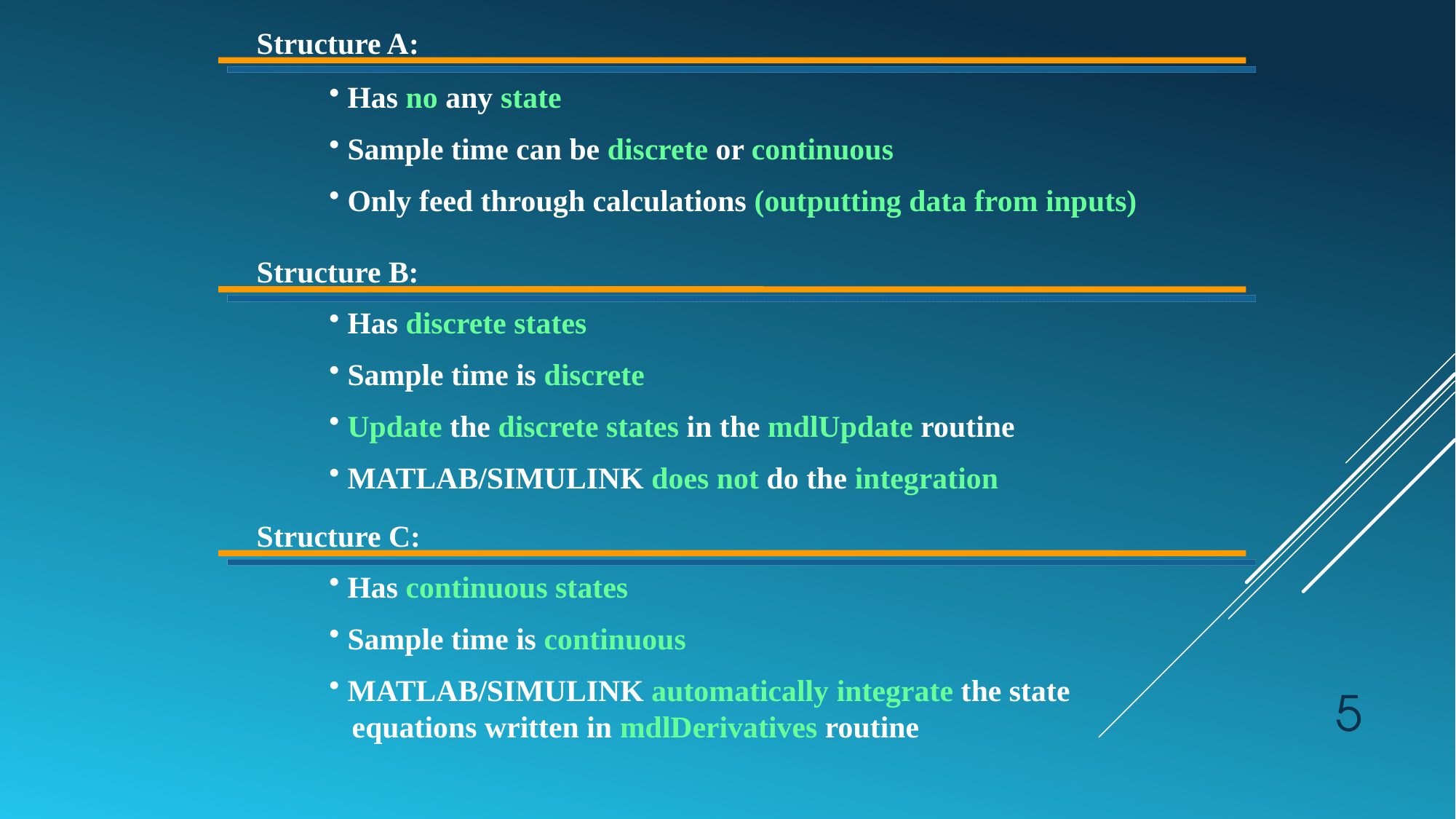

Structure A:

 Has no any state
 Sample time can be discrete or continuous
 Only feed through calculations (outputting data from inputs)
Structure B:

 Has discrete states
 Sample time is discrete
 Update the discrete states in the mdlUpdate routine
 MATLAB/SIMULINK does not do the integration
Structure C:

 Has continuous states
 Sample time is continuous
 MATLAB/SIMULINK automatically integrate the state
   equations written in mdlDerivatives routine
5